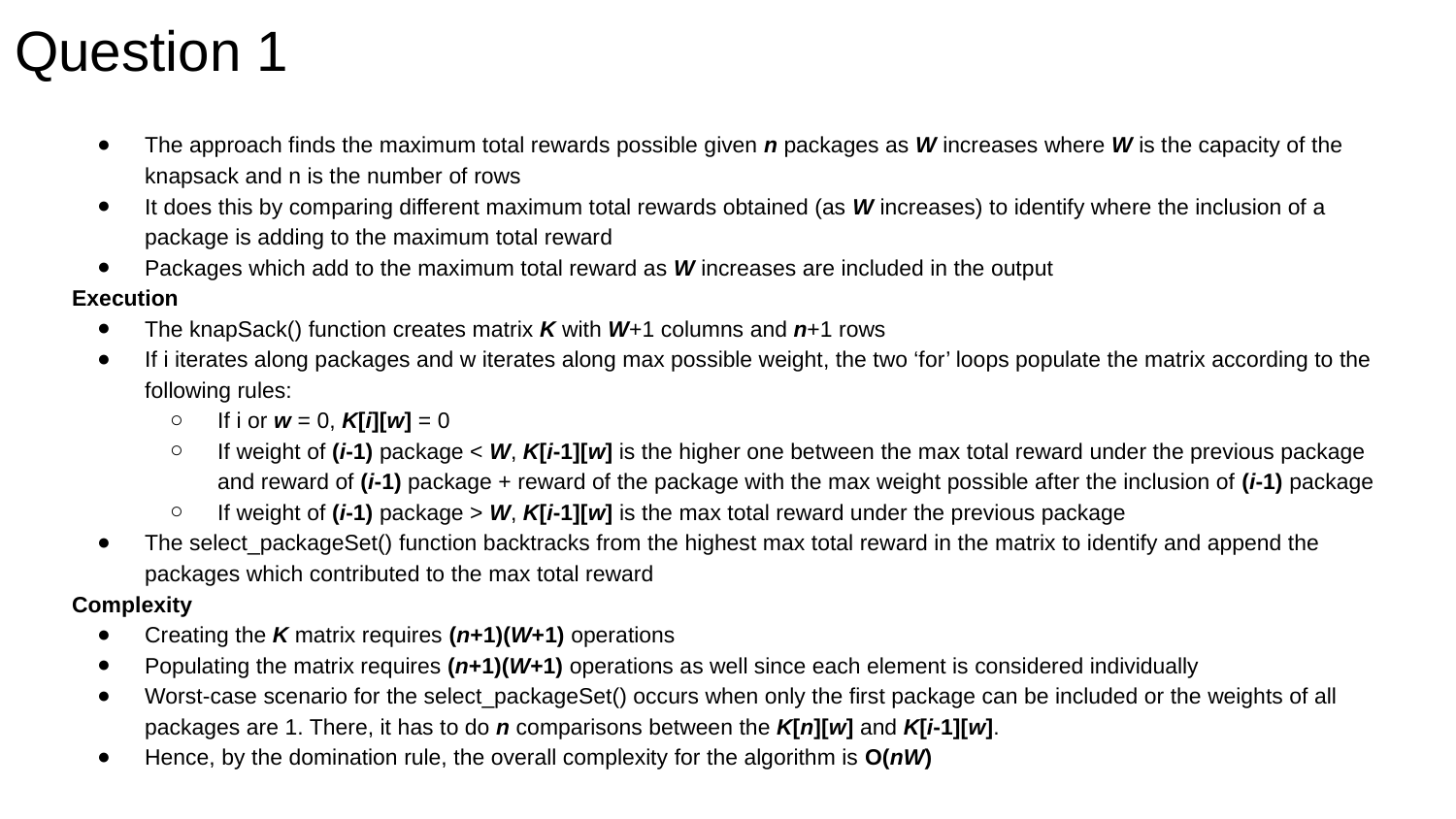

# Question 1
The approach finds the maximum total rewards possible given n packages as W increases where W is the capacity of the knapsack and n is the number of rows
It does this by comparing different maximum total rewards obtained (as W increases) to identify where the inclusion of a package is adding to the maximum total reward
Packages which add to the maximum total reward as W increases are included in the output
Execution
The knapSack() function creates matrix K with W+1 columns and n+1 rows
If i iterates along packages and w iterates along max possible weight, the two ‘for’ loops populate the matrix according to the following rules:
If i or w = 0, K[i][w] = 0
If weight of (i-1) package < W, K[i-1][w] is the higher one between the max total reward under the previous package and reward of (i-1) package + reward of the package with the max weight possible after the inclusion of (i-1) package
If weight of (i-1) package > W, K[i-1][w] is the max total reward under the previous package
The select_packageSet() function backtracks from the highest max total reward in the matrix to identify and append the packages which contributed to the max total reward
Complexity
Creating the K matrix requires (n+1)(W+1) operations
Populating the matrix requires (n+1)(W+1) operations as well since each element is considered individually
Worst-case scenario for the select_packageSet() occurs when only the first package can be included or the weights of all packages are 1. There, it has to do n comparisons between the K[n][w] and K[i-1][w].
Hence, by the domination rule, the overall complexity for the algorithm is O(nW)